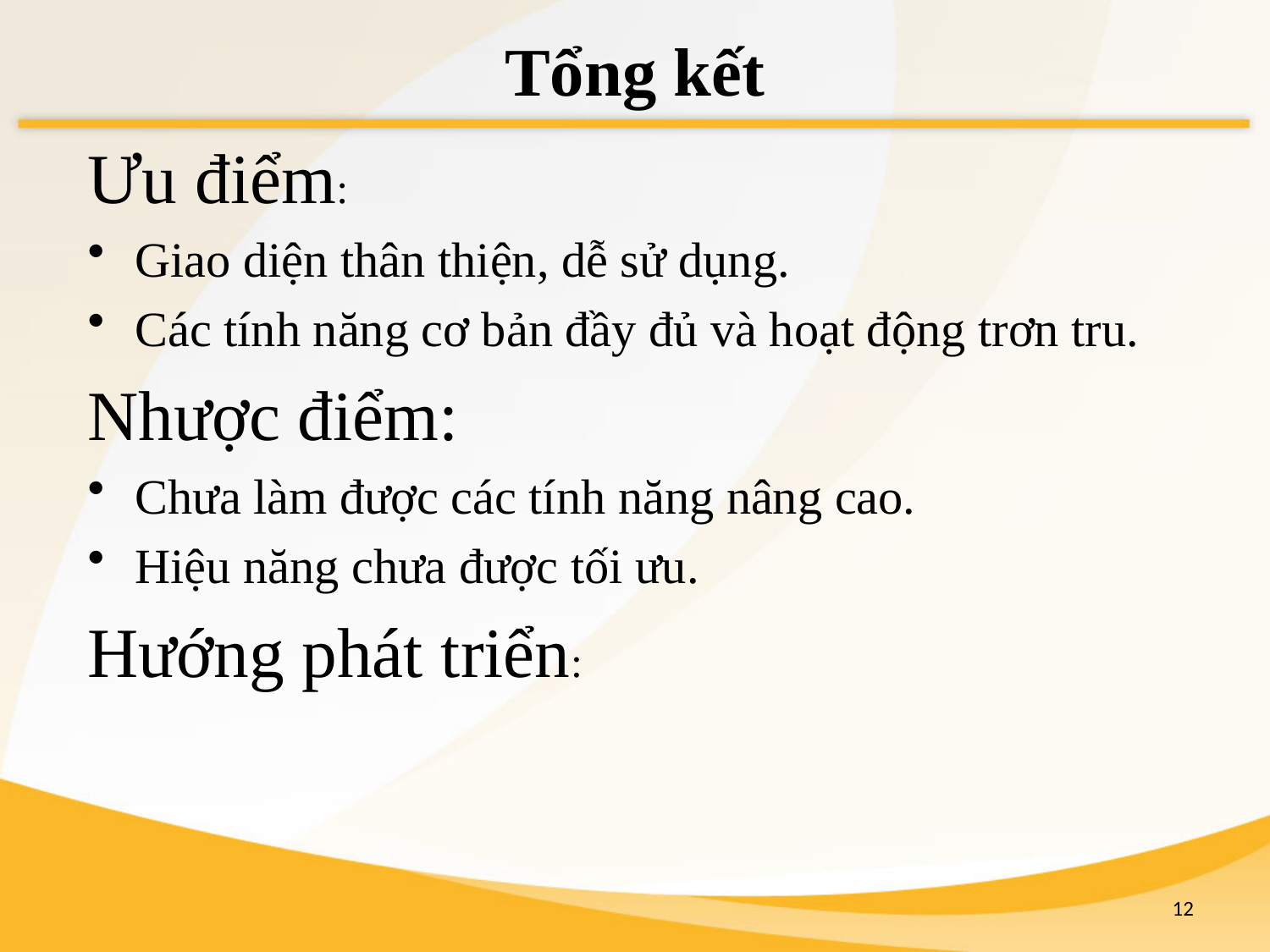

# Tổng kết
Ưu điểm:
Giao diện thân thiện, dễ sử dụng.
Các tính năng cơ bản đầy đủ và hoạt động trơn tru.
Nhược điểm:
Chưa làm được các tính năng nâng cao.
Hiệu năng chưa được tối ưu.
Hướng phát triển:
12